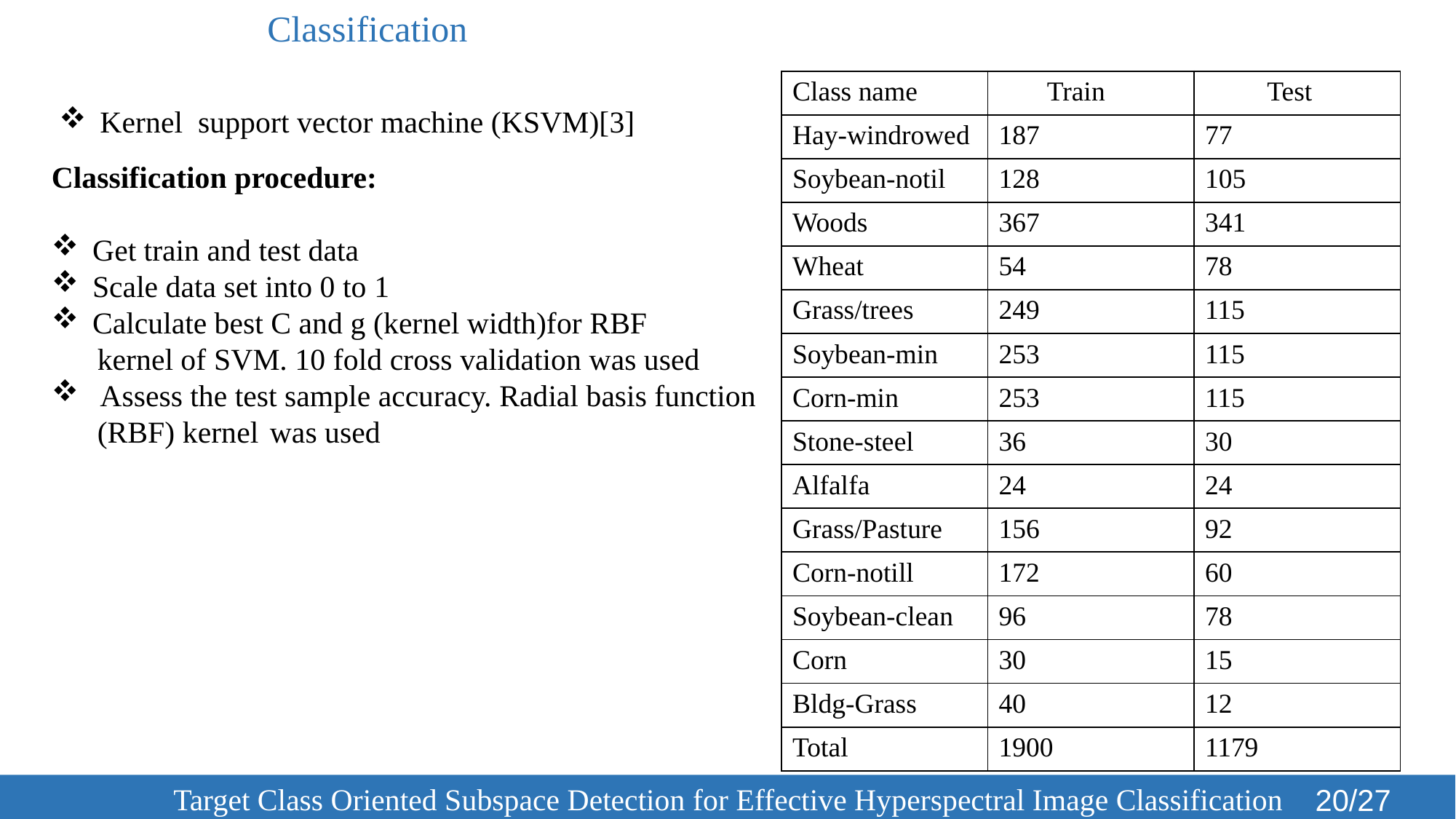

Classification
| Class name | Train | Test |
| --- | --- | --- |
| Hay-windrowed | 187 | 77 |
| Soybean-notil | 128 | 105 |
| Woods | 367 | 341 |
| Wheat | 54 | 78 |
| Grass/trees | 249 | 115 |
| Soybean-min | 253 | 115 |
| Corn-min | 253 | 115 |
| Stone-steel | 36 | 30 |
| Alfalfa | 24 | 24 |
| Grass/Pasture | 156 | 92 |
| Corn-notill | 172 | 60 |
| Soybean-clean | 96 | 78 |
| Corn | 30 | 15 |
| Bldg-Grass | 40 | 12 |
| Total | 1900 | 1179 |
Kernel  support vector machine (KSVM)[3]
Classification procedure:

Get train and test data
Scale data set into 0 to 1
Calculate best C and g (kernel width)for RBF
      kernel of SVM. 10 fold cross validation was used
 Assess the test sample accuracy. Radial basis function
      (RBF) kernel	was used

	       Target Class Oriented Subspace Detection for Effective Hyperspectral Image Classification
20/27